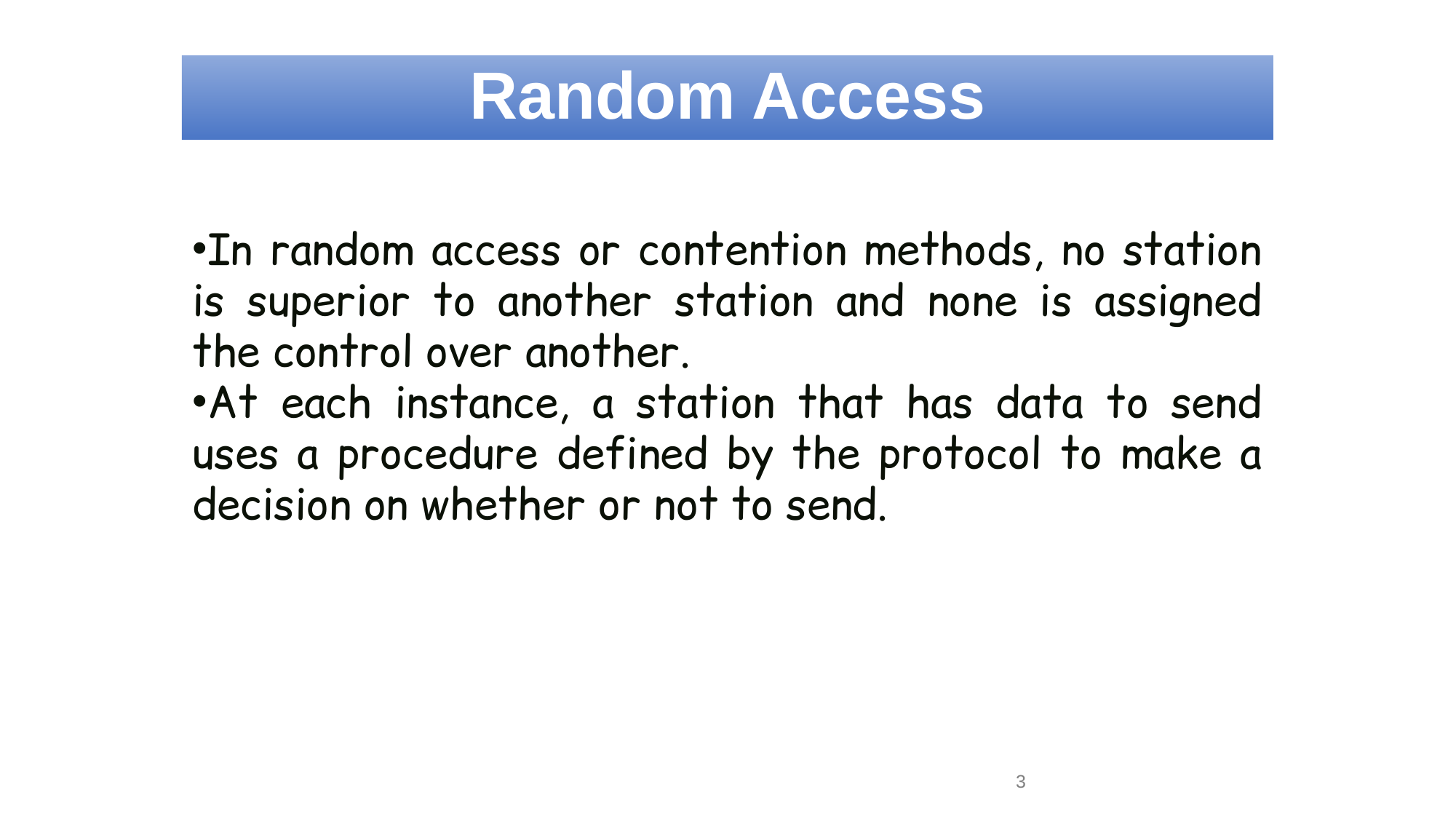

Random Access
In random access or contention methods, no station is superior to another station and none is assigned the control over another.
At each instance, a station that has data to send uses a procedure defined by the protocol to make a decision on whether or not to send.
3